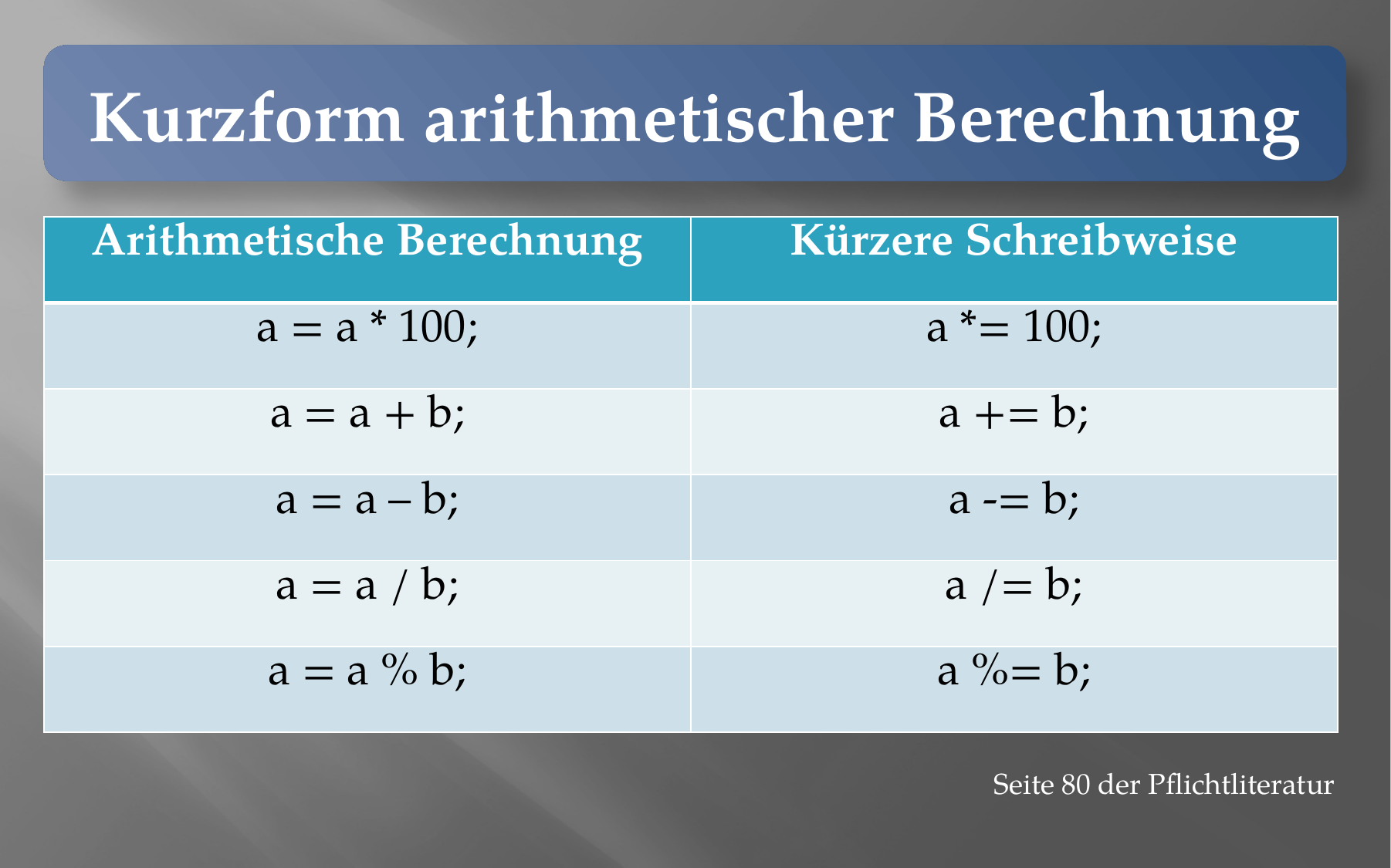

Kurzform arithmetischer Berechnung
| Arithmetische Berechnung | Kürzere Schreibweise |
| --- | --- |
| a = a \* 100; | a \*= 100; |
| a = a + b; | a += b; |
| a = a – b; | a -= b; |
| a = a / b; | a /= b; |
| a = a % b; | a %= b; |
Seite 80 der Pflichtliteratur